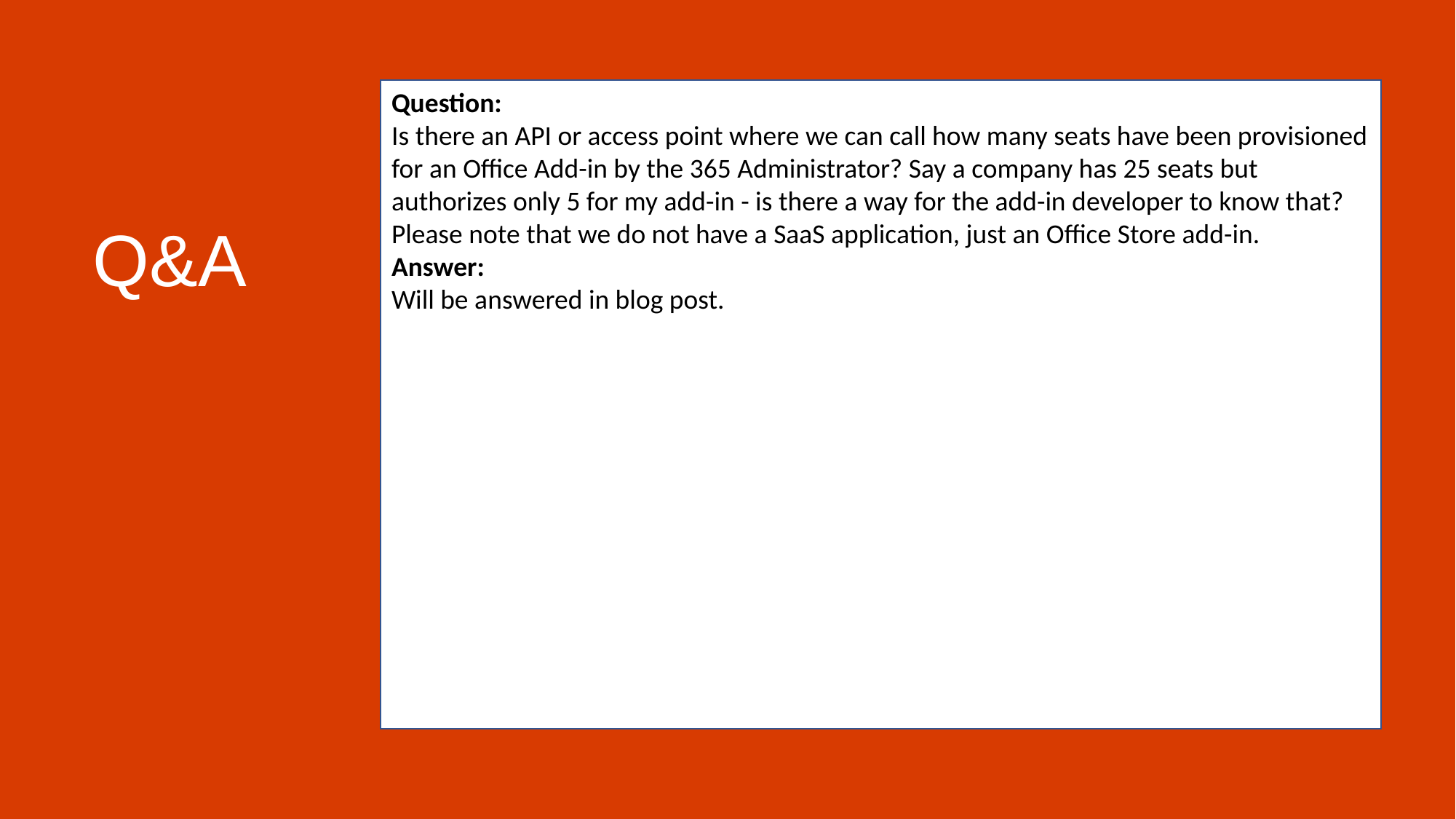

Question:
Is there an API or access point where we can call how many seats have been provisioned for an Office Add-in by the 365 Administrator? Say a company has 25 seats but authorizes only 5 for my add-in - is there a way for the add-in developer to know that? Please note that we do not have a SaaS application, just an Office Store add-in.
Answer:
Will be answered in blog post.
Q&A